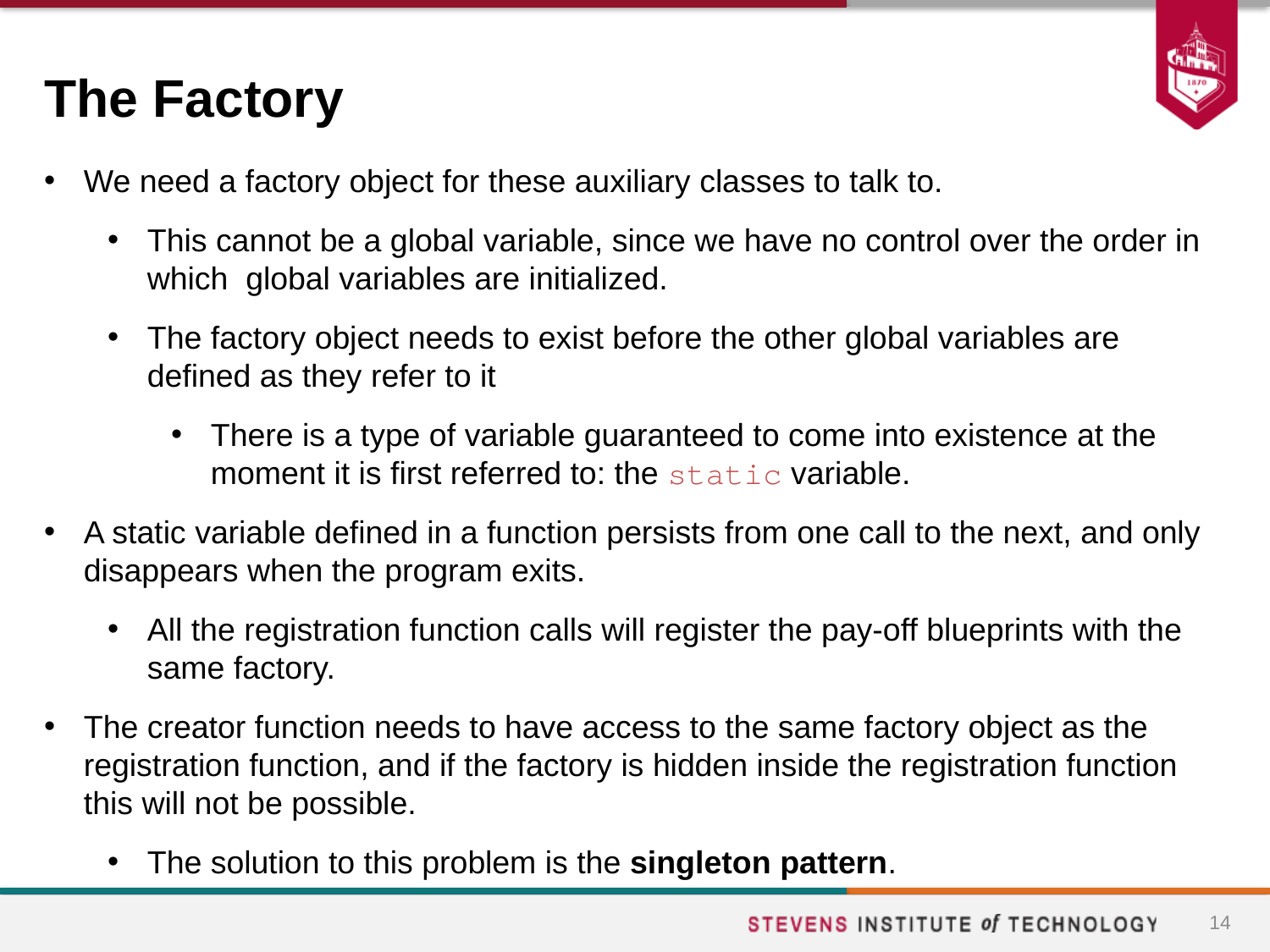

# The Factory
We need a factory object for these auxiliary classes to talk to.
This cannot be a global variable, since we have no control over the order in which  global variables are initialized.
The factory object needs to exist before the other global variables are defined as they refer to it
There is a type of variable guaranteed to come into existence at the moment it is first referred to: the static variable.
A static variable defined in a function persists from one call to the next, and only disappears when the program exits.
All the registration function calls will register the pay-off blueprints with the same factory.
The creator function needs to have access to the same factory object as the registration function, and if the factory is hidden inside the registration function this will not be possible.
The solution to this problem is the singleton pattern.
14